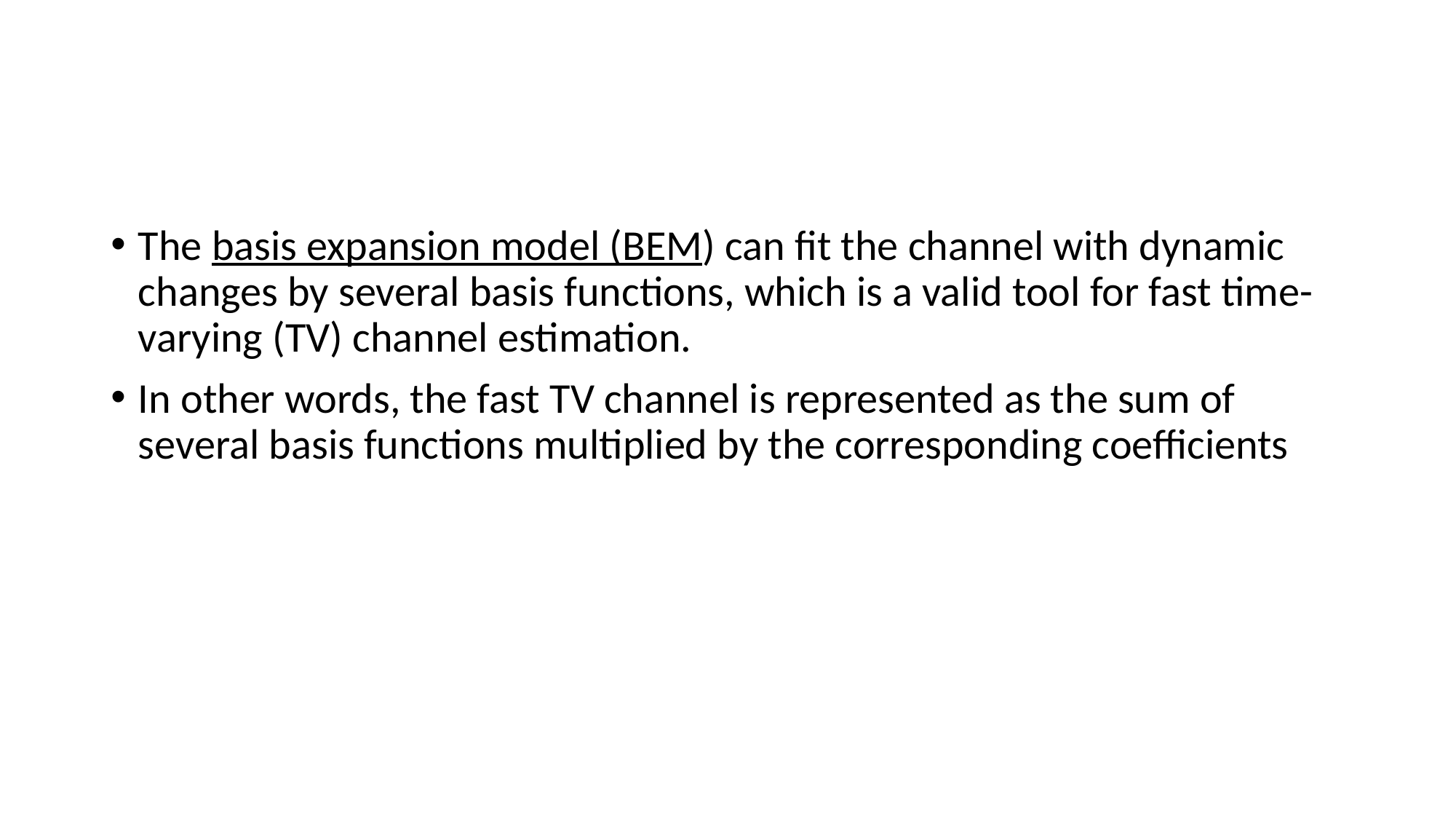

#
The basis expansion model (BEM) can fit the channel with dynamic changes by several basis functions, which is a valid tool for fast time-varying (TV) channel estimation.
In other words, the fast TV channel is represented as the sum of several basis functions multiplied by the corresponding coefficients